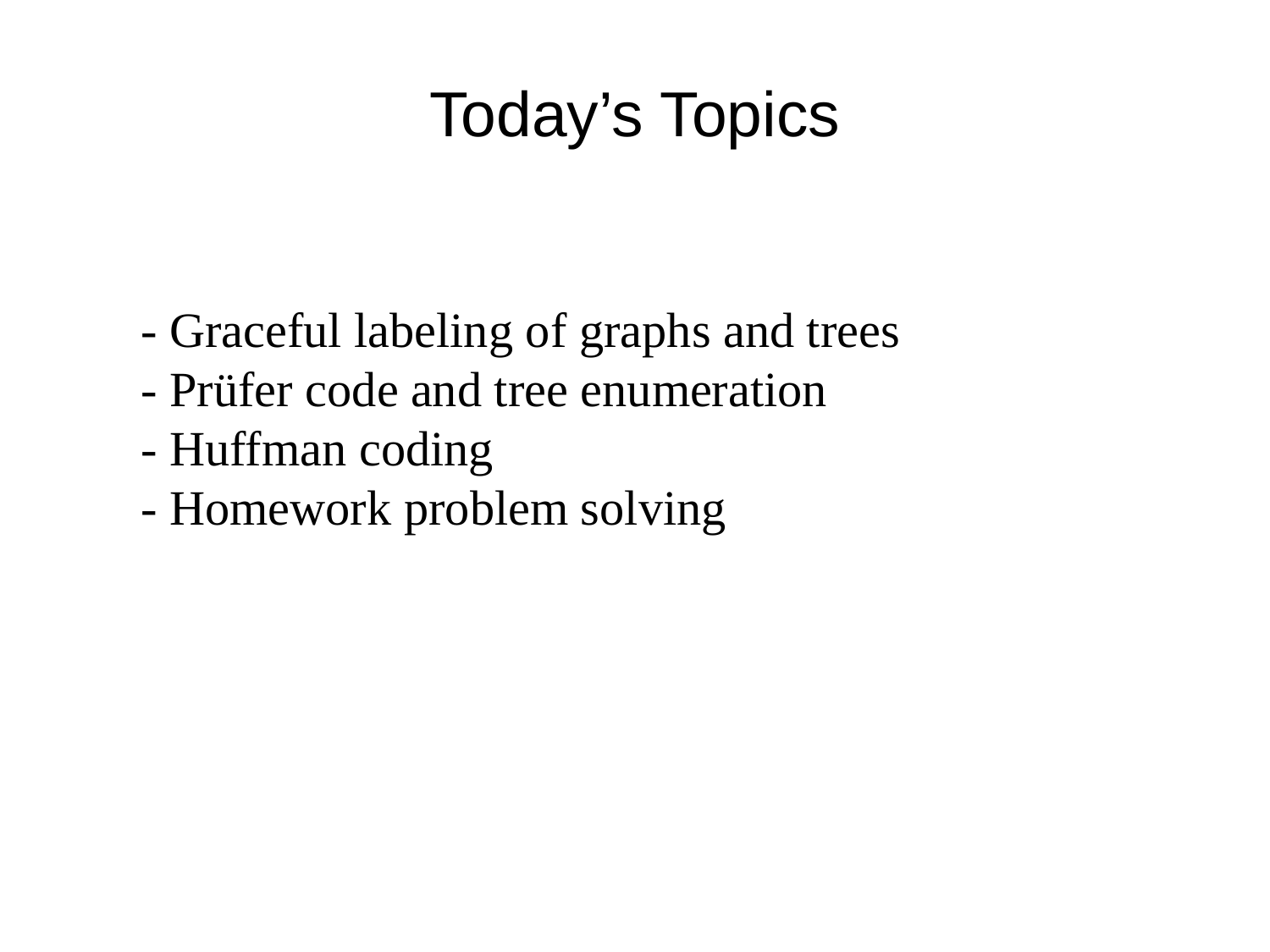

2
# Today’s Topics

   - Graceful labeling of graphs and trees
   - Prüfer code and tree enumeration
   - Huffman coding
   - Homework problem solving
ACMU 2008-09